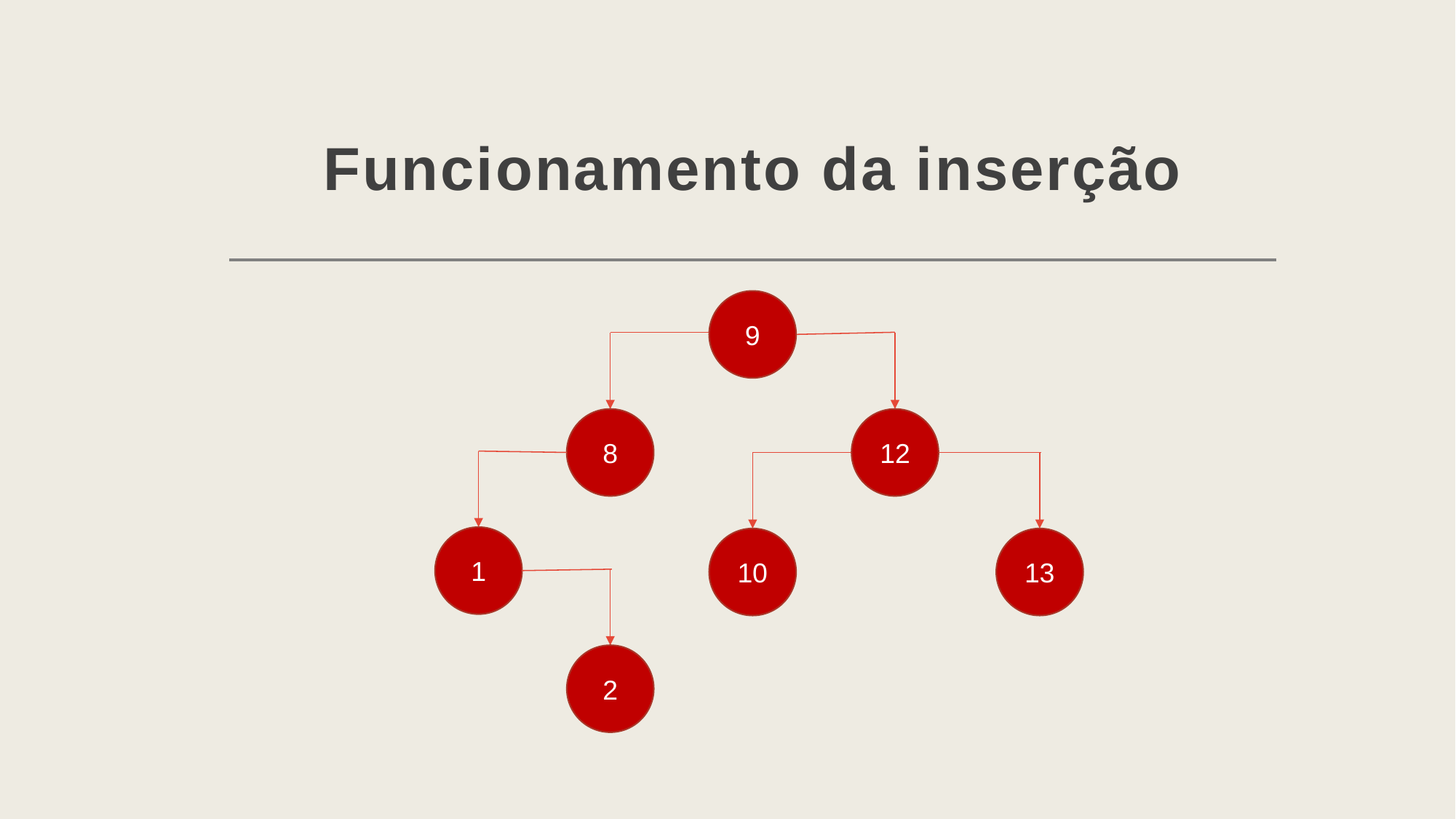

# Funcionamento da inserção
9
8
12
1
10
13
2